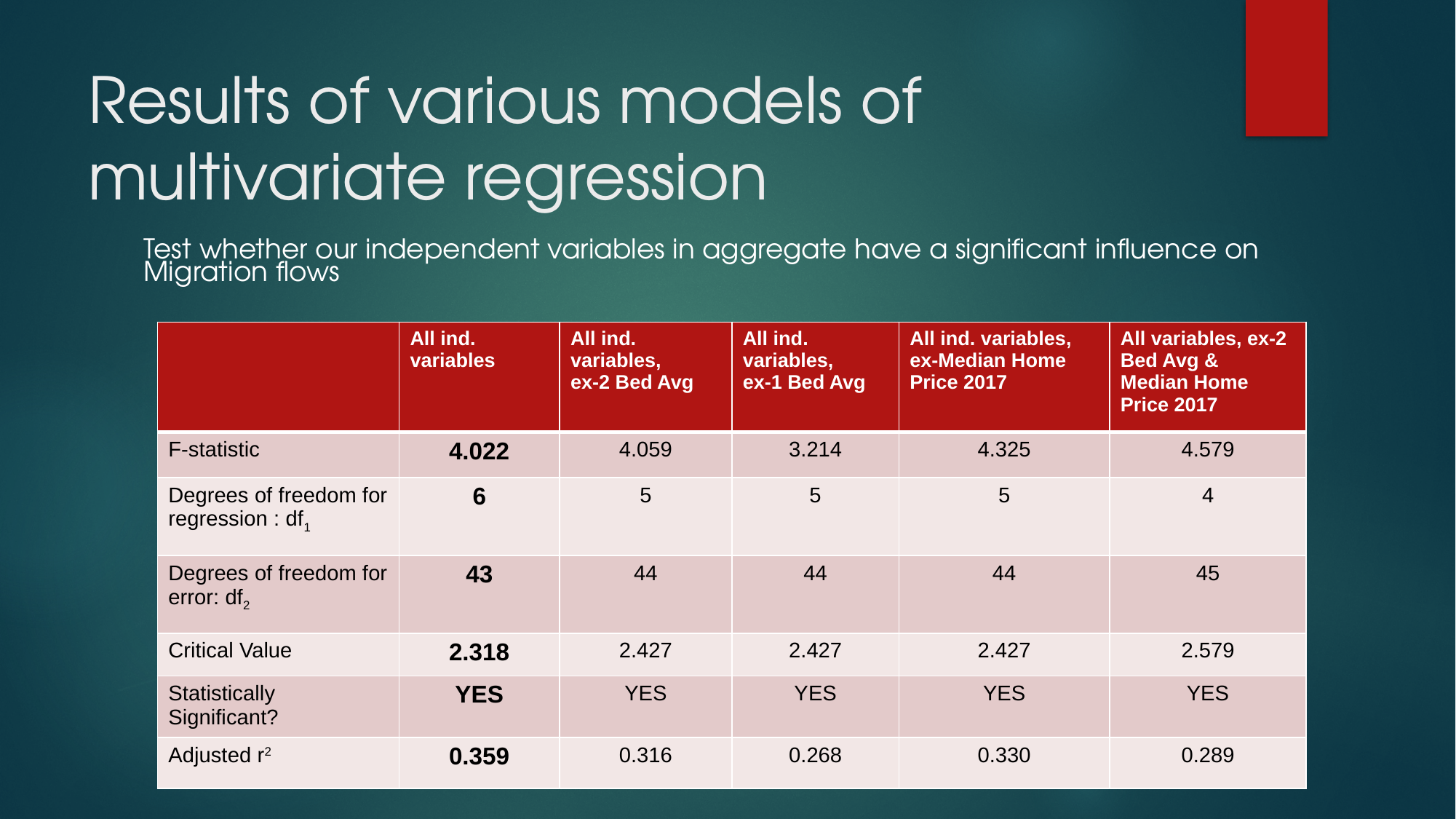

# Results of various models of multivariate regression
Test whether our independent variables in aggregate have a significant influence on Migration flows
|  | All ind. variables | All ind. variables, ex-2 Bed Avg | All ind. variables, ex-1 Bed Avg | All ind. variables, ex-Median Home Price 2017 | All variables, ex-2 Bed Avg & Median Home Price 2017 |
| --- | --- | --- | --- | --- | --- |
| F-statistic | 4.022 | 4.059 | 3.214 | 4.325 | 4.579 |
| Degrees of freedom for regression : df1 | 6 | 5 | 5 | 5 | 4 |
| Degrees of freedom for error: df2 | 43 | 44 | 44 | 44 | 45 |
| Critical Value | 2.318 | 2.427 | 2.427 | 2.427 | 2.579 |
| Statistically Significant? | YES | YES | YES | YES | YES |
| Adjusted r2 | 0.359 | 0.316 | 0.268 | 0.330 | 0.289 |